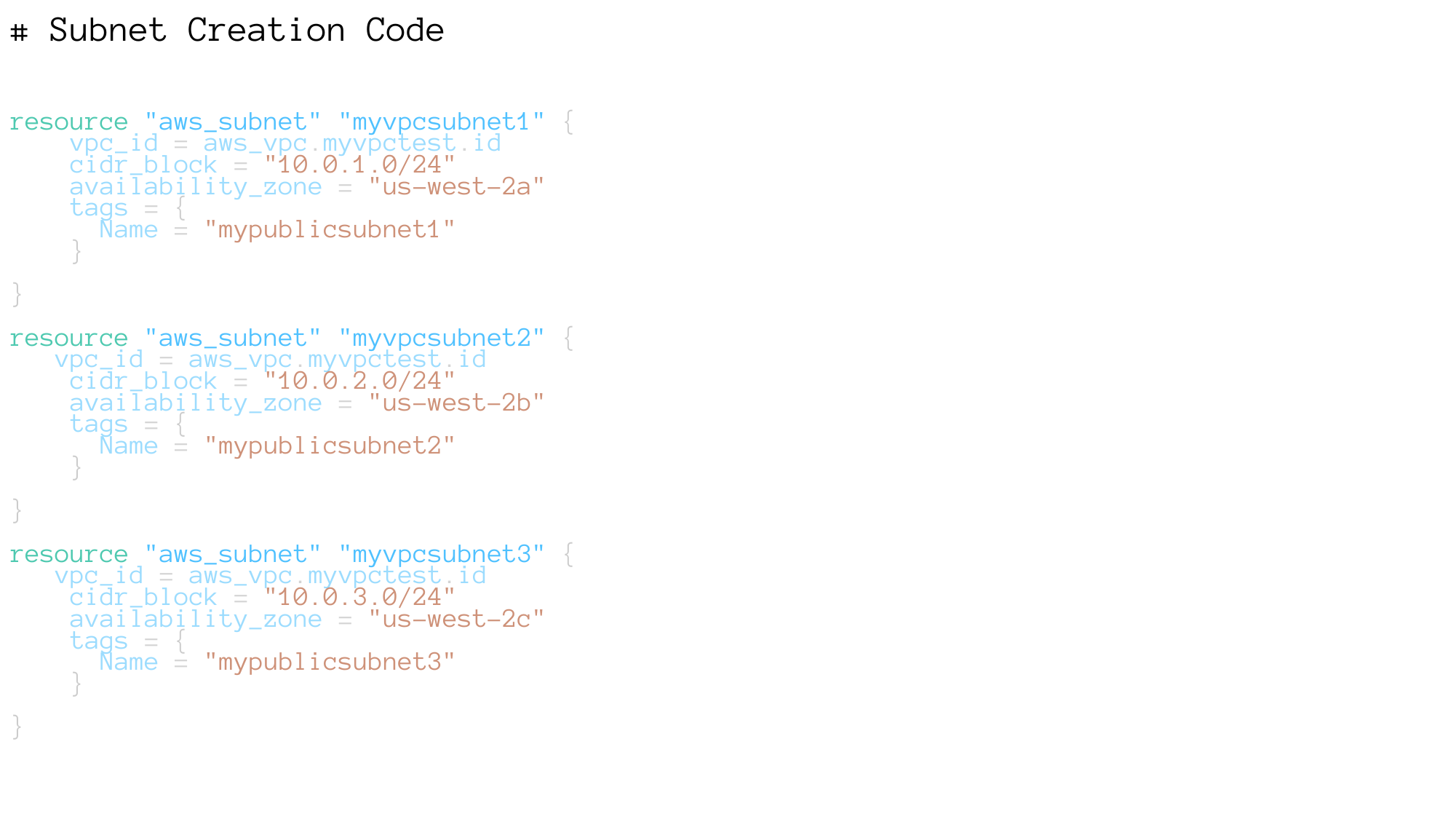

# Subnet Creation Code

resource "aws_subnet" "myvpcsubnet1" {
    vpc_id = aws_vpc.myvpctest.id
    cidr_block = "10.0.1.0/24"
    availability_zone = "us-west-2a"
    tags = {
      Name = "mypublicsubnet1"
    }
}
resource "aws_subnet" "myvpcsubnet2" {
   vpc_id = aws_vpc.myvpctest.id
    cidr_block = "10.0.2.0/24"
    availability_zone = "us-west-2b"
    tags = {
      Name = "mypublicsubnet2"
    }
}
resource "aws_subnet" "myvpcsubnet3" {
   vpc_id = aws_vpc.myvpctest.id
    cidr_block = "10.0.3.0/24"
    availability_zone = "us-west-2c"
    tags = {
      Name = "mypublicsubnet3"
    }
}